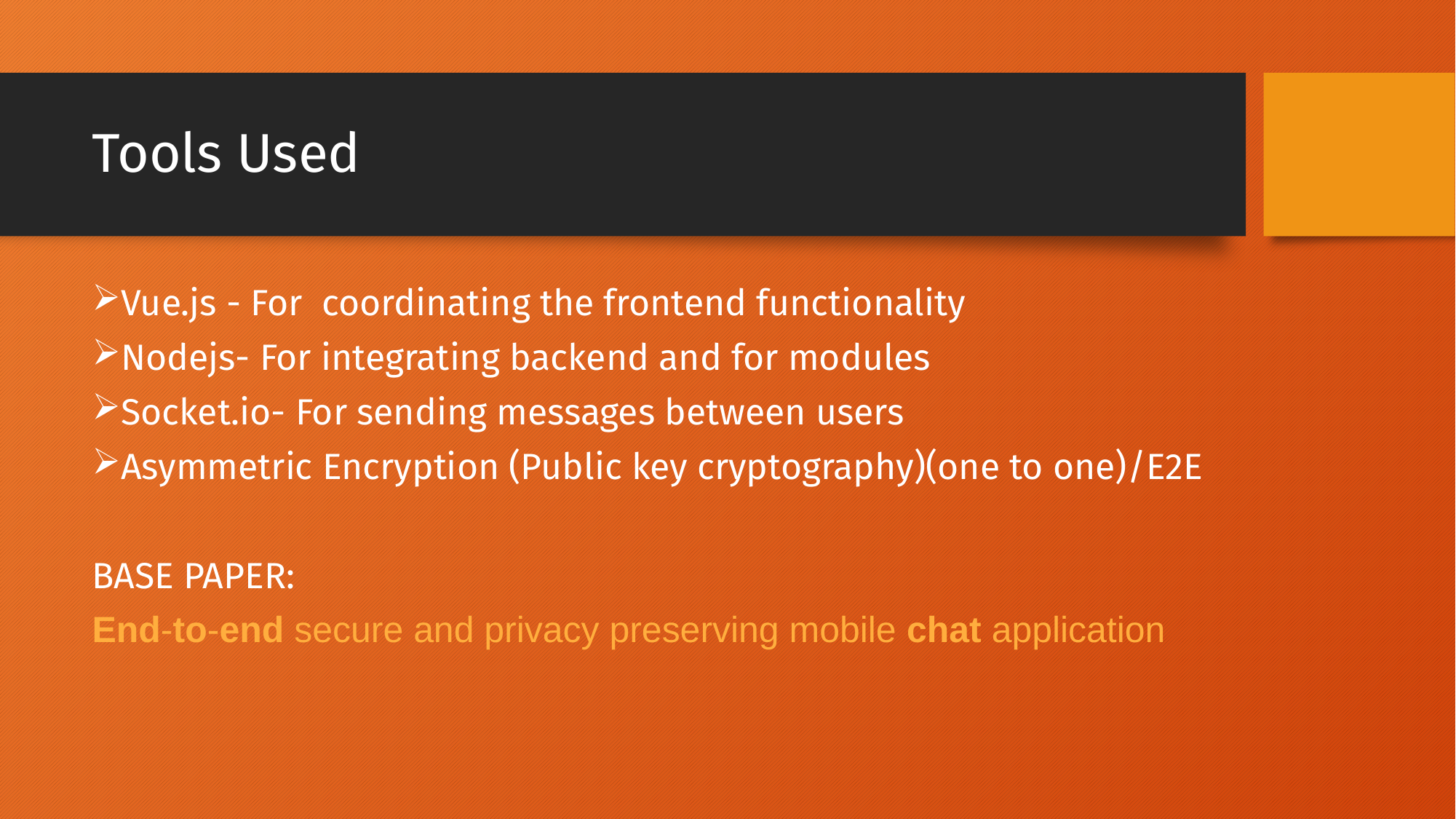

# Tools Used
Vue.js - For  coordinating the frontend functionality
Nodejs- For integrating backend and for modules
Socket.io- For sending messages between users
Asymmetric Encryption (Public key cryptography)(one to one)/E2E

BASE PAPER:
End-to-end secure and privacy preserving mobile chat application